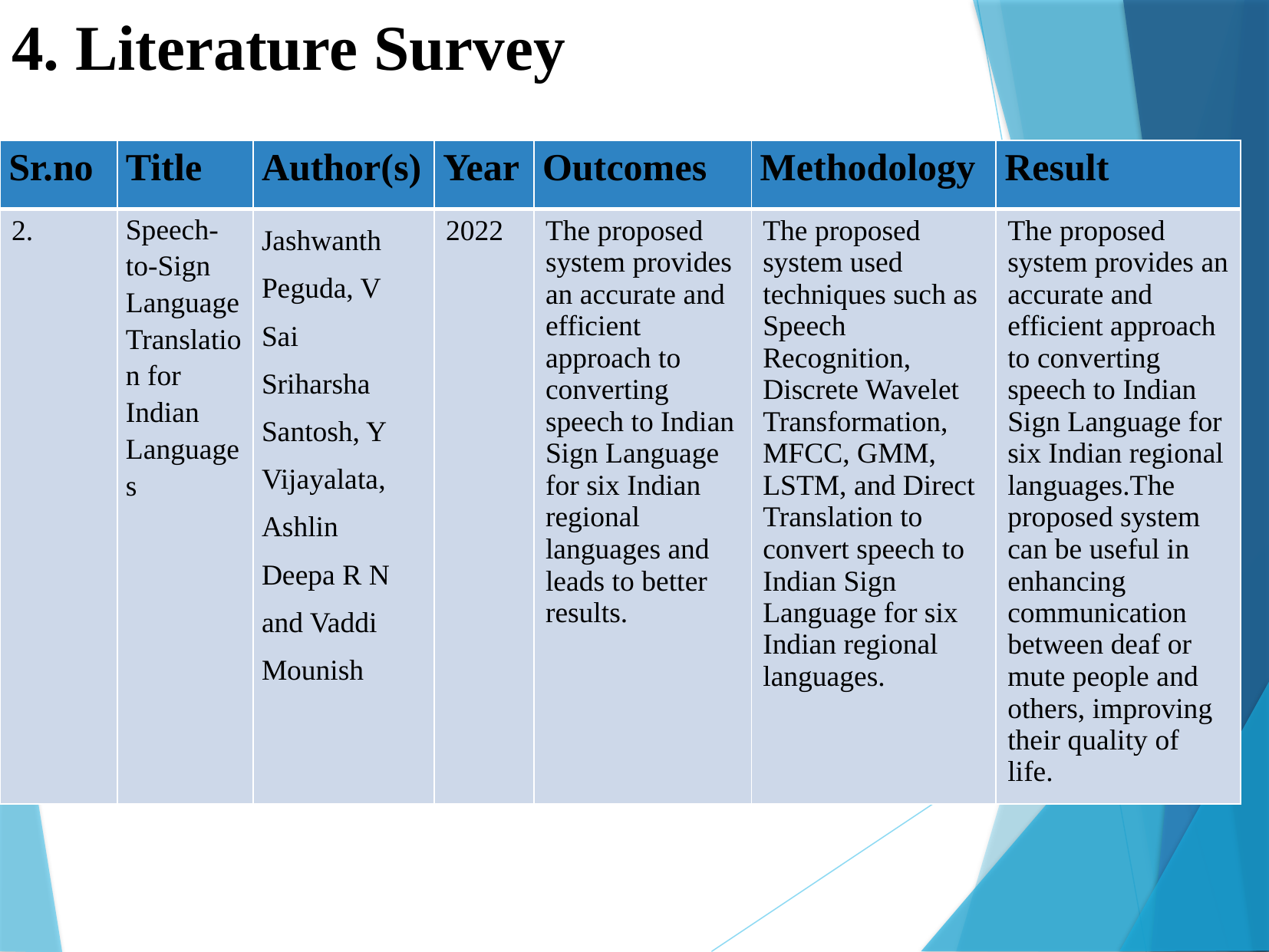

# 4. Literature Survey
| Sr.no | Title | Author(s) | Year | Outcomes | Methodology | Result |
| --- | --- | --- | --- | --- | --- | --- |
| 2. | Speech-to-Sign Language Translation for Indian Languages | Jashwanth Peguda, V Sai Sriharsha Santosh, Y Vijayalata, Ashlin Deepa R N and Vaddi Mounish | 2022 | The proposed system provides an accurate and efficient approach to converting speech to Indian Sign Language for six Indian regional languages and leads to better results. | The proposed system used techniques such as Speech Recognition, Discrete Wavelet Transformation, MFCC, GMM, LSTM, and Direct Translation to convert speech to Indian Sign Language for six Indian regional languages. | The proposed system provides an accurate and efficient approach to converting speech to Indian Sign Language for six Indian regional languages.The proposed system can be useful in enhancing communication between deaf or mute people and others, improving their quality of life. |